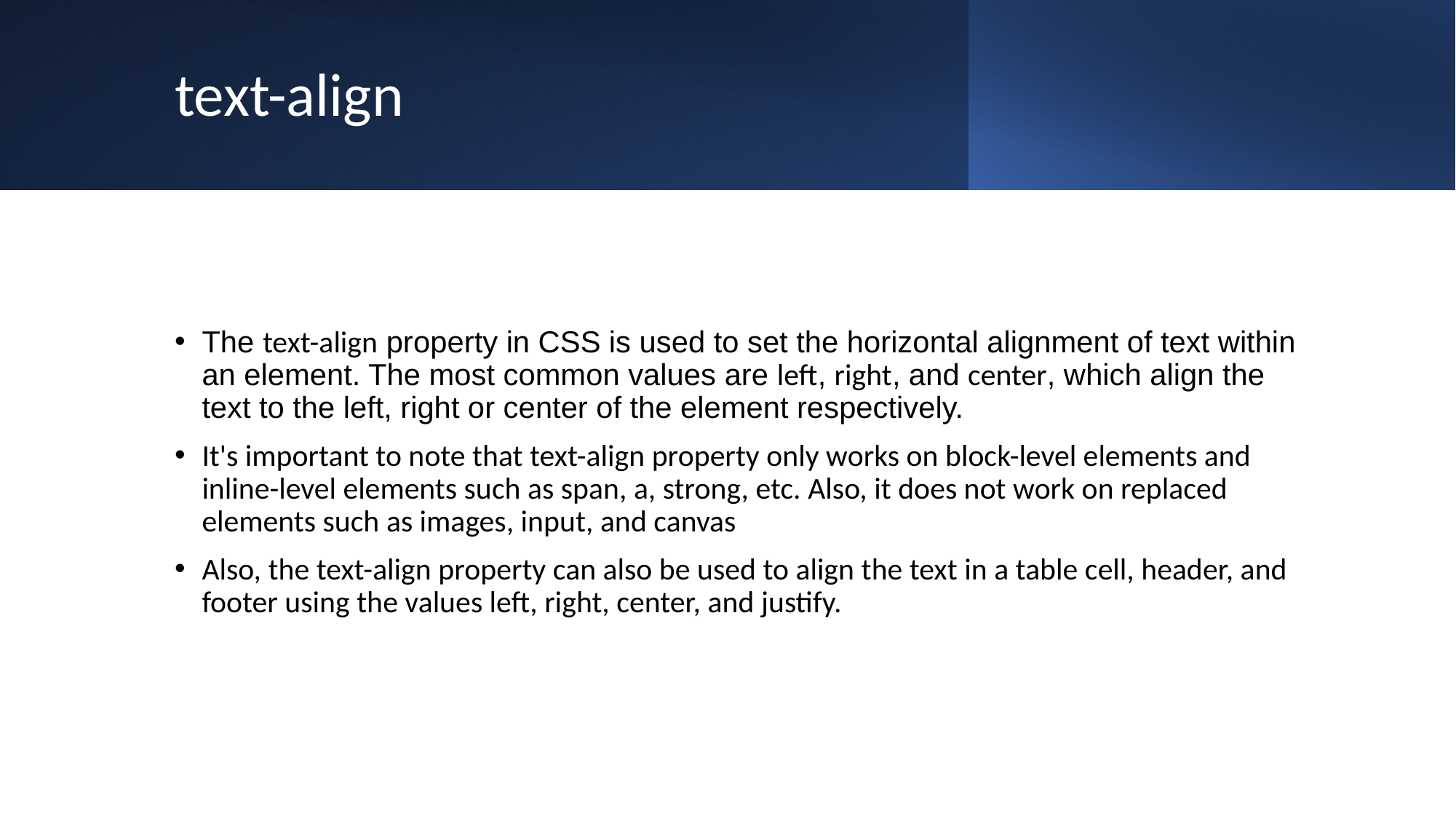

# text-align
The text-align property in CSS is used to set the horizontal alignment of text within an element. The most common values are left, right, and center, which align the text to the left, right or center of the element respectively.
It's important to note that text-align property only works on block-level elements and inline-level elements such as span, a, strong, etc. Also, it does not work on replaced elements such as images, input, and canvas
Also, the text-align property can also be used to align the text in a table cell, header, and footer using the values left, right, center, and justify.